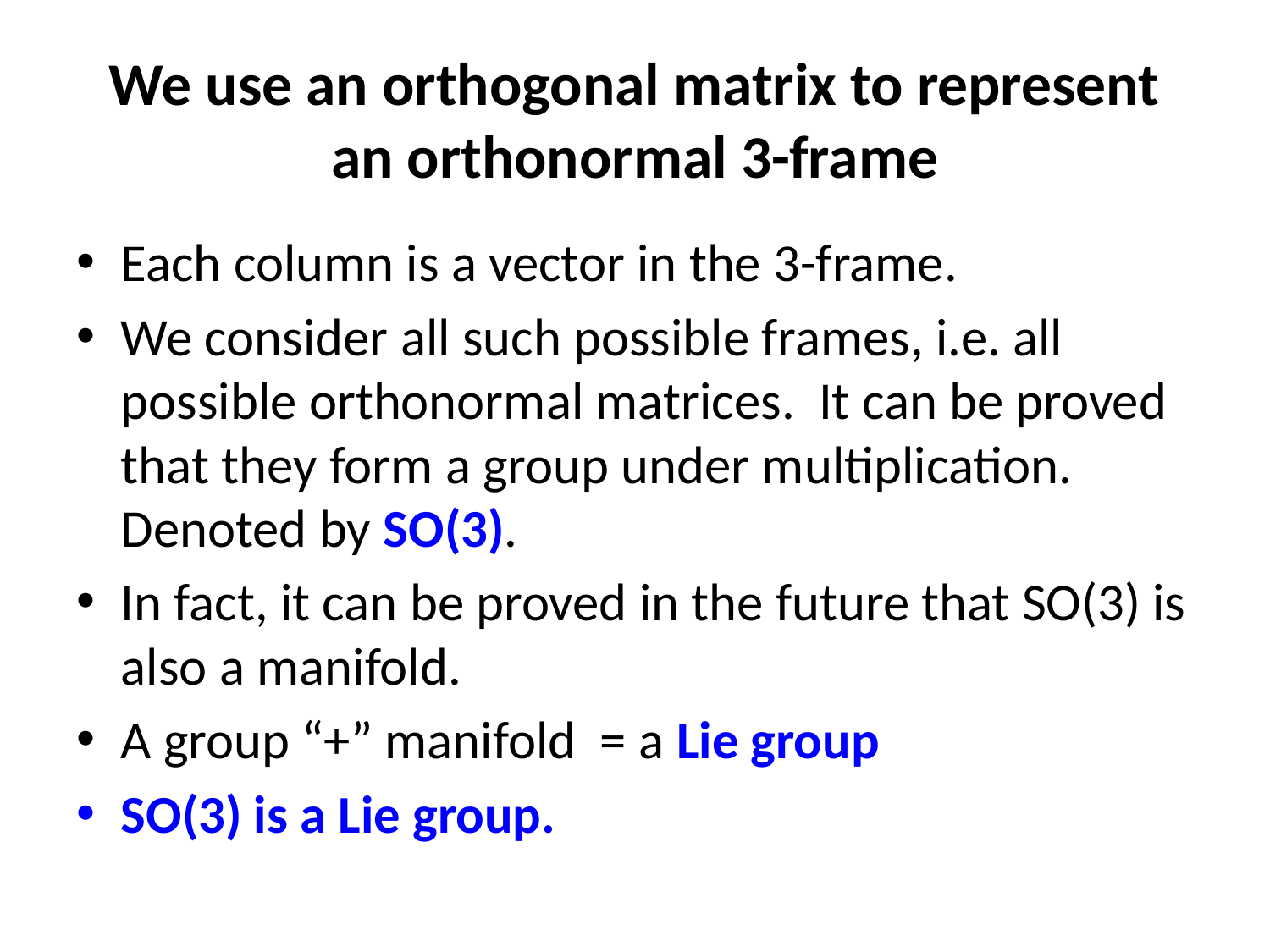

# We use an orthogonal matrix to represent an orthonormal 3-frame
Each column is a vector in the 3-frame.
We consider all such possible frames, i.e. all possible orthonormal matrices.  It can be proved that they form a group under multiplication. Denoted by SO(3).
In fact, it can be proved in the future that SO(3) is also a manifold.
A group “+” manifold  = a Lie group
SO(3) is a Lie group.